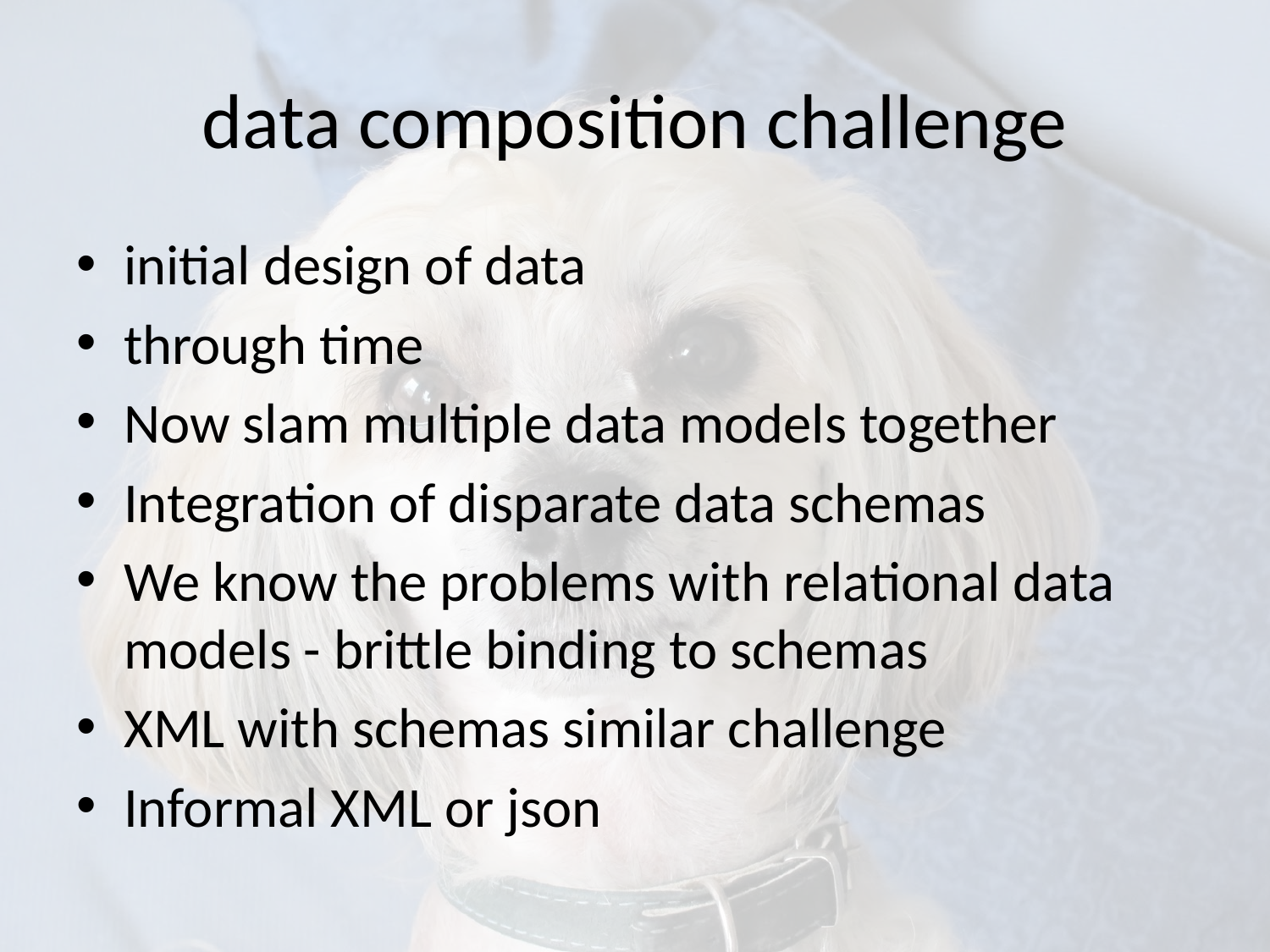

# data composition challenge
initial design of data
through time
Now slam multiple data models together
Integration of disparate data schemas
We know the problems with relational data models - brittle binding to schemas
XML with schemas similar challenge
Informal XML or json